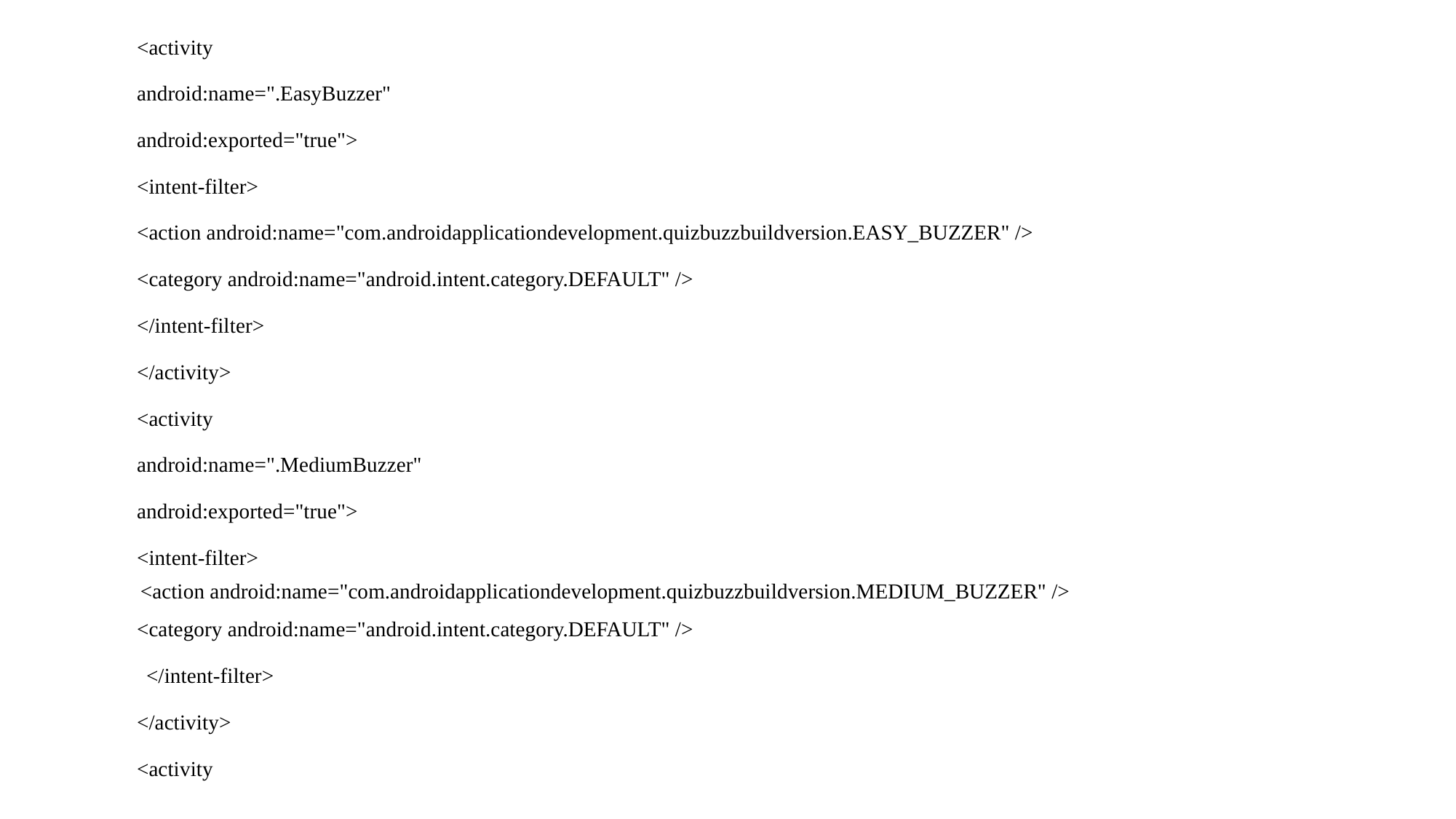

<activity
android:name=".EasyBuzzer"
android:exported="true">
<intent-filter>
<action android:name="com.androidapplicationdevelopment.quizbuzzbuildversion.EASY_BUZZER" />
<category android:name="android.intent.category.DEFAULT" />
</intent-filter>
</activity>
<activity
android:name=".MediumBuzzer"
android:exported="true">
<intent-filter>
           <action android:name="com.androidapplicationdevelopment.quizbuzzbuildversion.MEDIUM_BUZZER" />
<category android:name="android.intent.category.DEFAULT" />
  </intent-filter>
</activity>
<activity